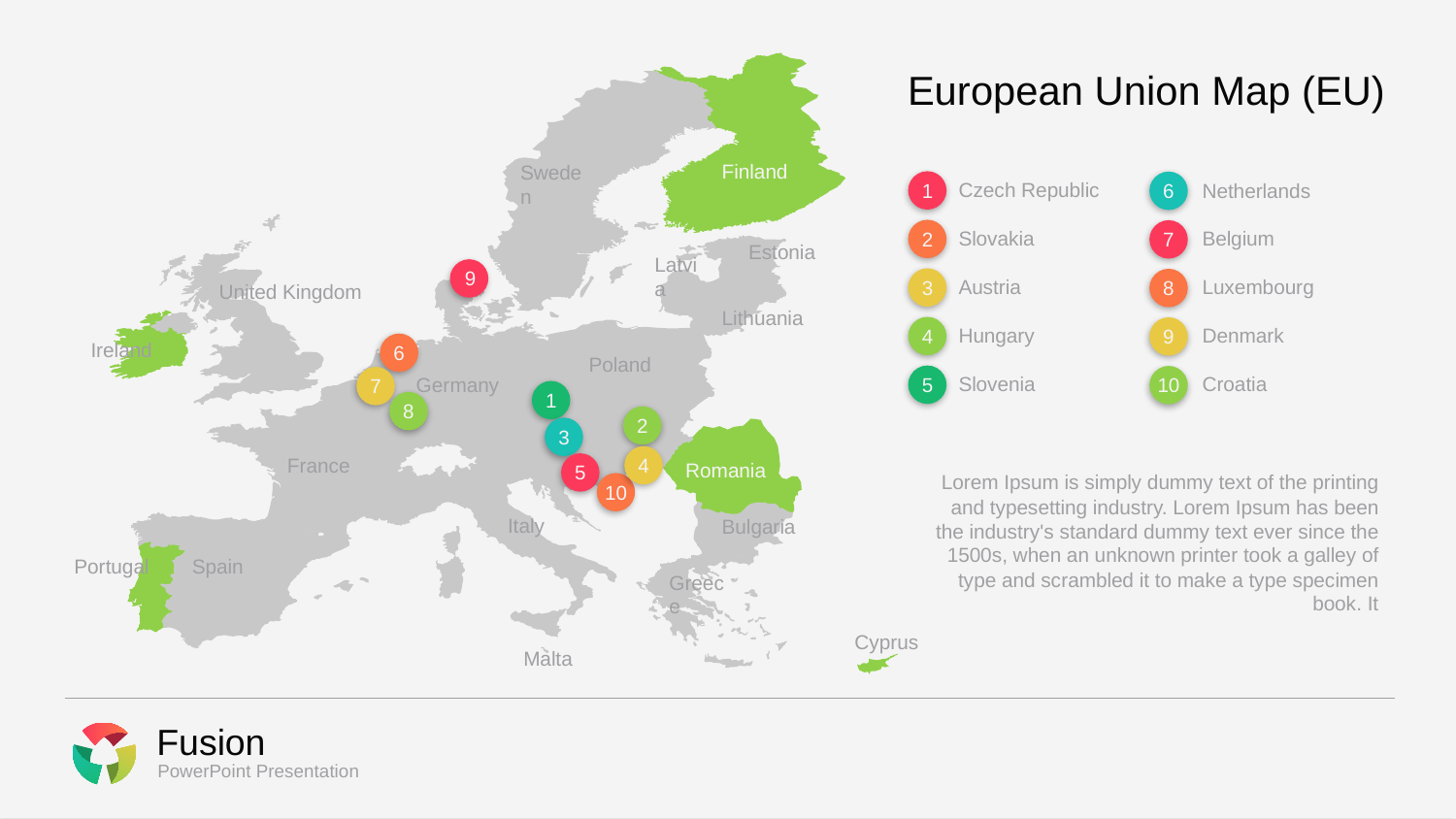

# European Union Map (EU)

Finland
Sweden

Estonia

Latvia

United Kingdom

Lithuania

Ireland

Poland

Germany

France
Romania

Italy
Bulgaria

Spain
Portugal

Greece

Cyprus

Malta

Czech Republic

Slovakia

Austria

Hungary

Slovenia
1

2

3

4

5

Netherlands

Belgium

Luxembourg

Denmark

Croatia
6

7

8

9

10

9

6

7

1

8

2

3

4

5

Lorem Ipsum is simply dummy text of the printing and typesetting industry. Lorem Ipsum has been the industry's standard dummy text ever since the 1500s, when an unknown printer took a galley of type and scrambled it to make a type specimen book. It
10